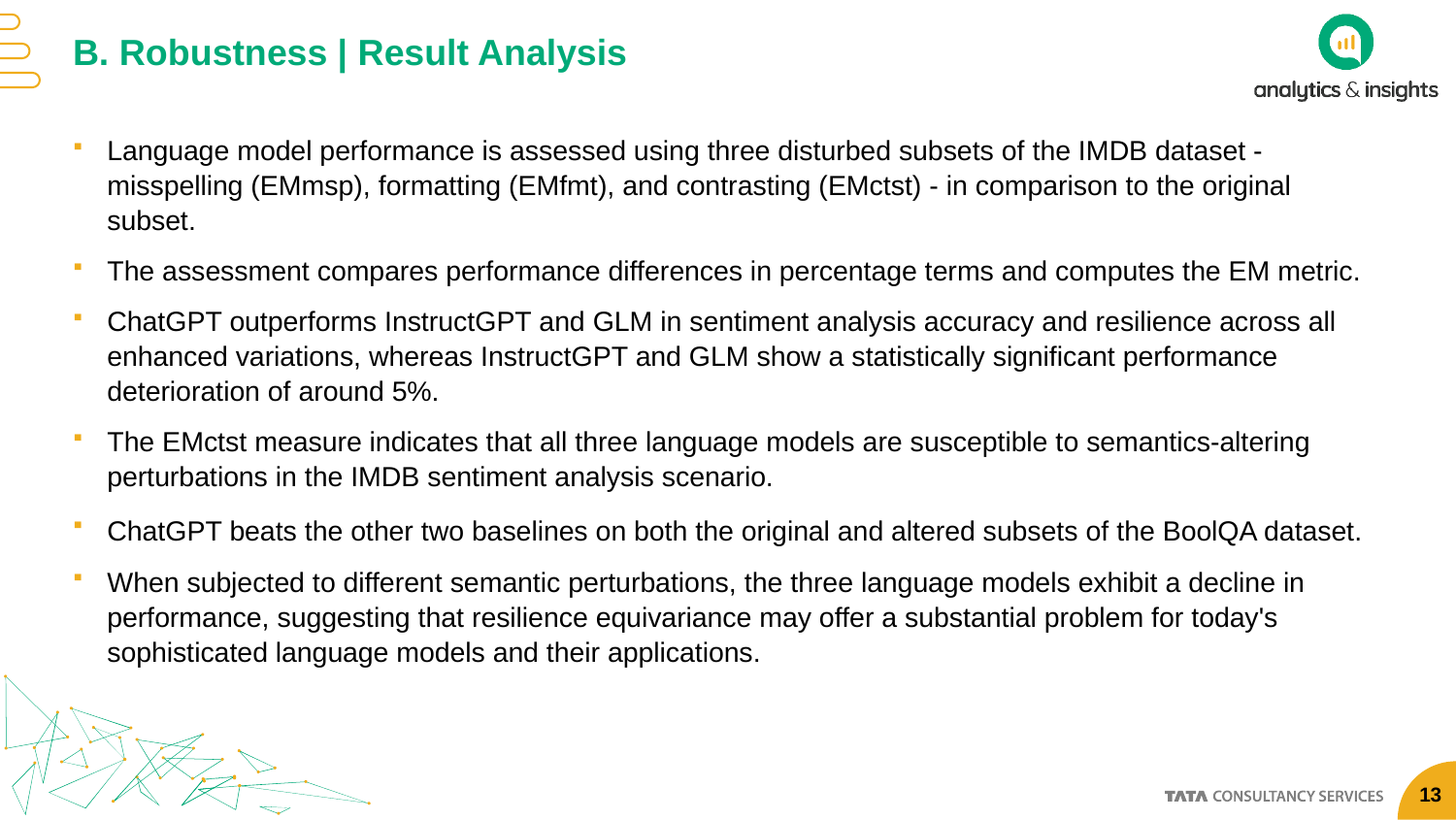

# B. Robustness | Result Analysis
Language model performance is assessed using three disturbed subsets of the IMDB dataset - misspelling (EMmsp), formatting (EMfmt), and contrasting (EMctst) - in comparison to the original subset.
The assessment compares performance differences in percentage terms and computes the EM metric.
ChatGPT outperforms InstructGPT and GLM in sentiment analysis accuracy and resilience across all enhanced variations, whereas InstructGPT and GLM show a statistically significant performance deterioration of around 5%.
The EMctst measure indicates that all three language models are susceptible to semantics-altering perturbations in the IMDB sentiment analysis scenario.
ChatGPT beats the other two baselines on both the original and altered subsets of the BoolQA dataset.
When subjected to different semantic perturbations, the three language models exhibit a decline in performance, suggesting that resilience equivariance may offer a substantial problem for today's sophisticated language models and their applications.

13